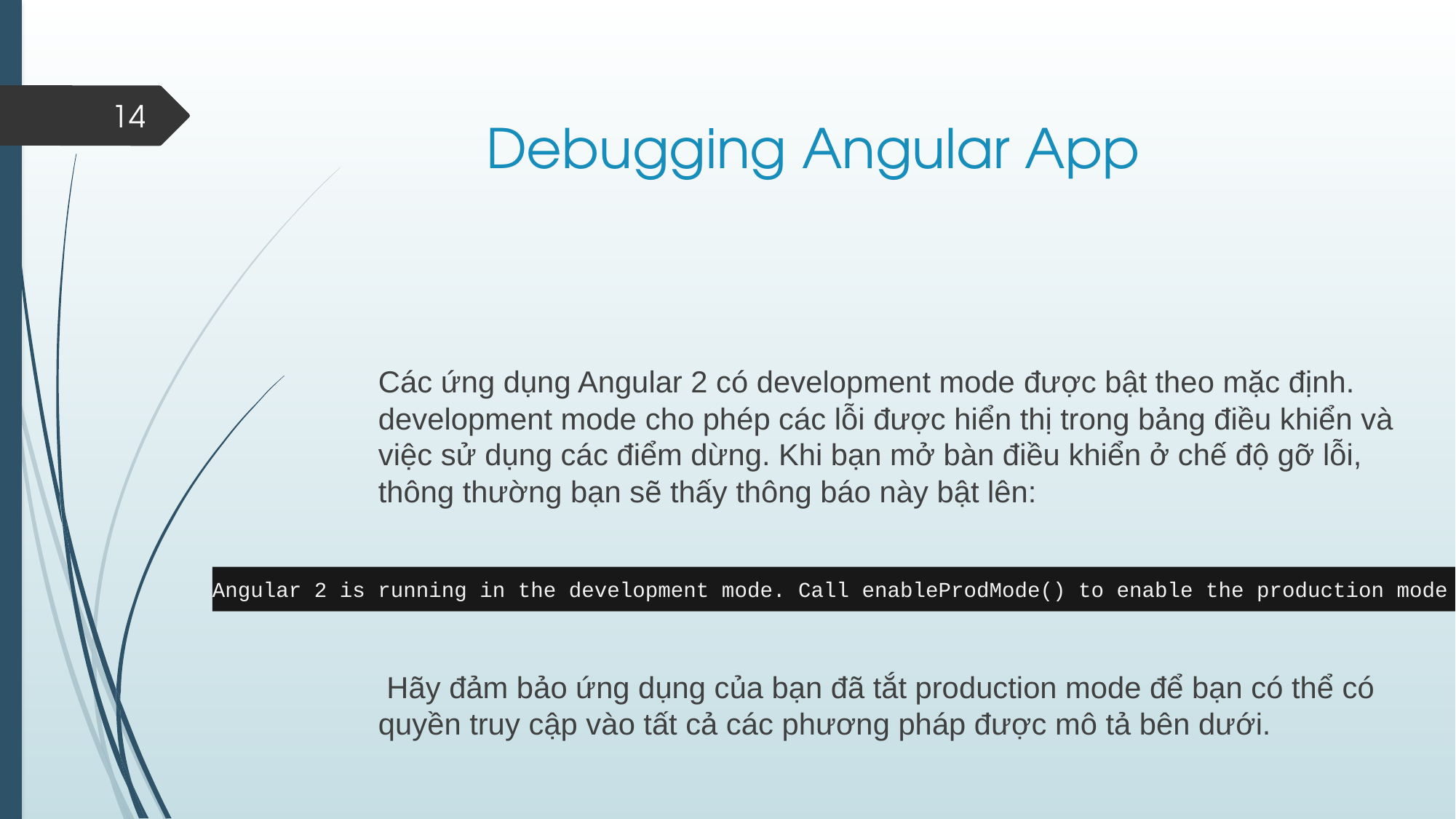

14
# Debugging Angular App
Các ứng dụng Angular 2 có development mode được bật theo mặc định. development mode cho phép các lỗi được hiển thị trong bảng điều khiển và việc sử dụng các điểm dừng. Khi bạn mở bàn điều khiển ở chế độ gỡ lỗi, thông thường bạn sẽ thấy thông báo này bật lên:
Angular 2 is running in the development mode. Call enableProdMode() to enable the production mode
 Hãy đảm bảo ứng dụng của bạn đã tắt production mode để bạn có thể có quyền truy cập vào tất cả các phương pháp được mô tả bên dưới.